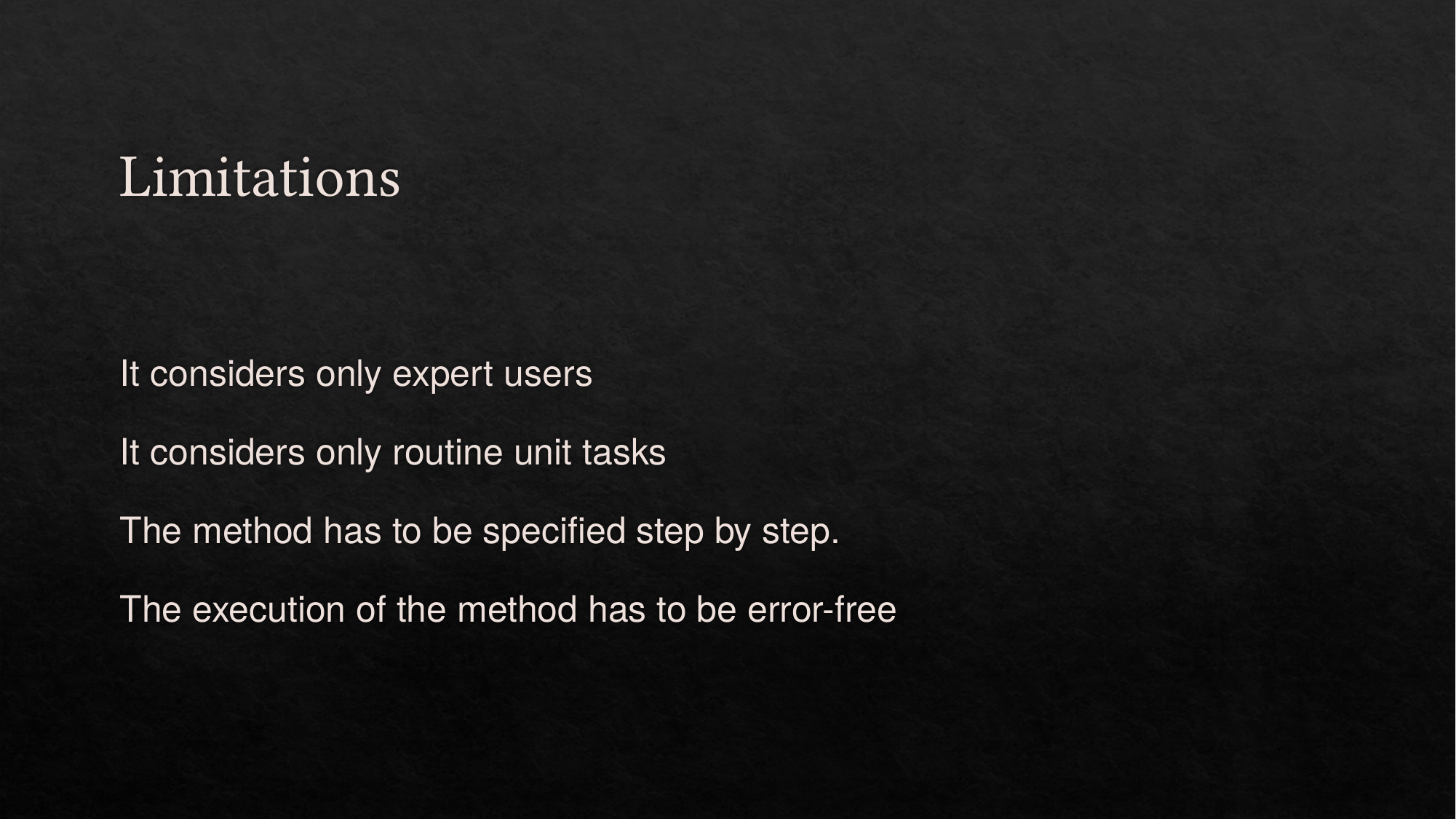

# Limitations It considers only expert users It considers only routine unit tasks The method has to be specified step by step. The execution of the method has to be error-free